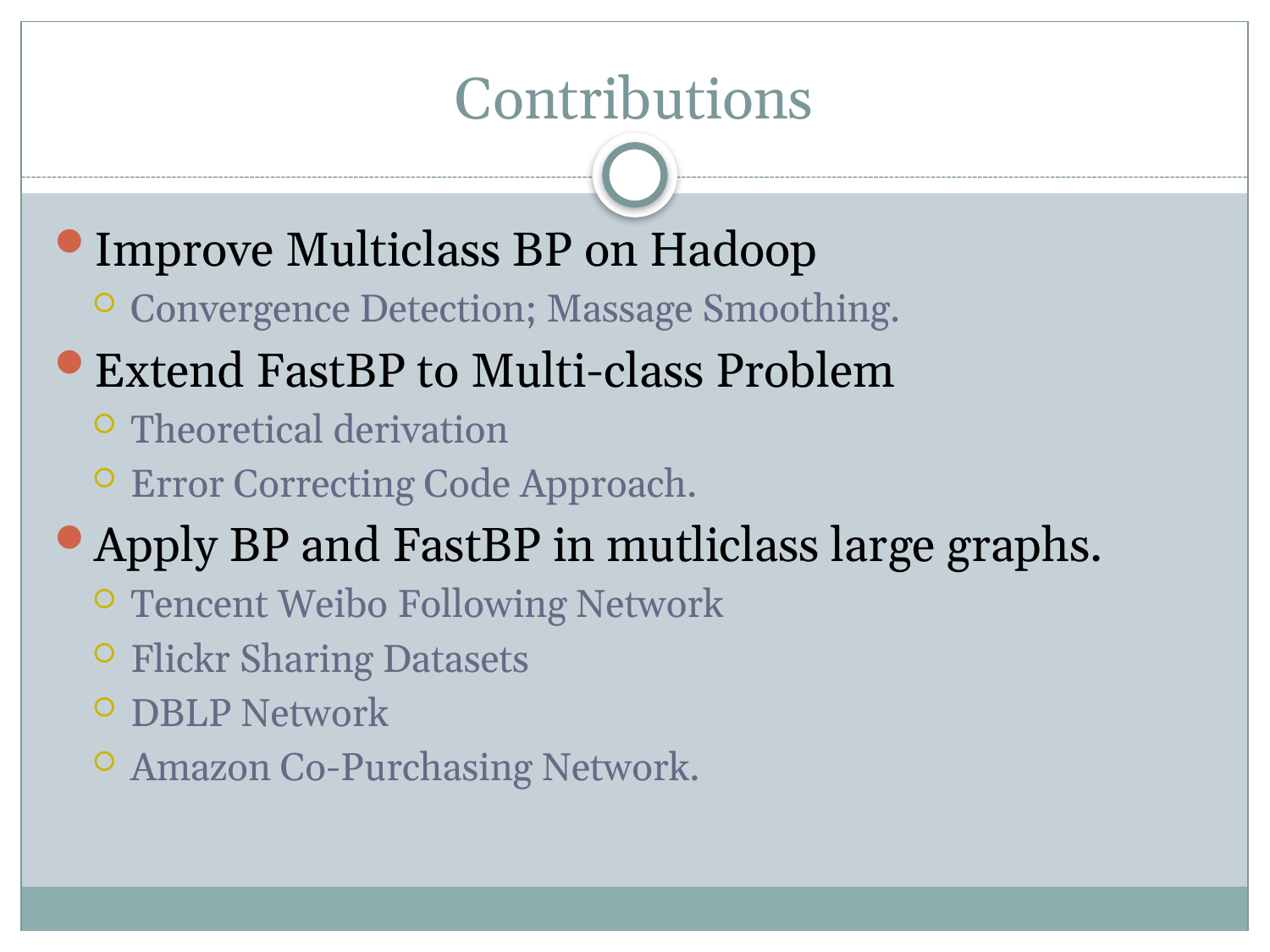

# Contributions
Improve Multiclass BP on Hadoop
Convergence Detection; Massage Smoothing.
Extend FastBP to Multi-class Problem
Theoretical derivation
Error Correcting Code Approach.
Apply BP and FastBP in mutliclass large graphs.
Tencent Weibo Following Network
Flickr Sharing Datasets
DBLP Network
Amazon Co-Purchasing Network.